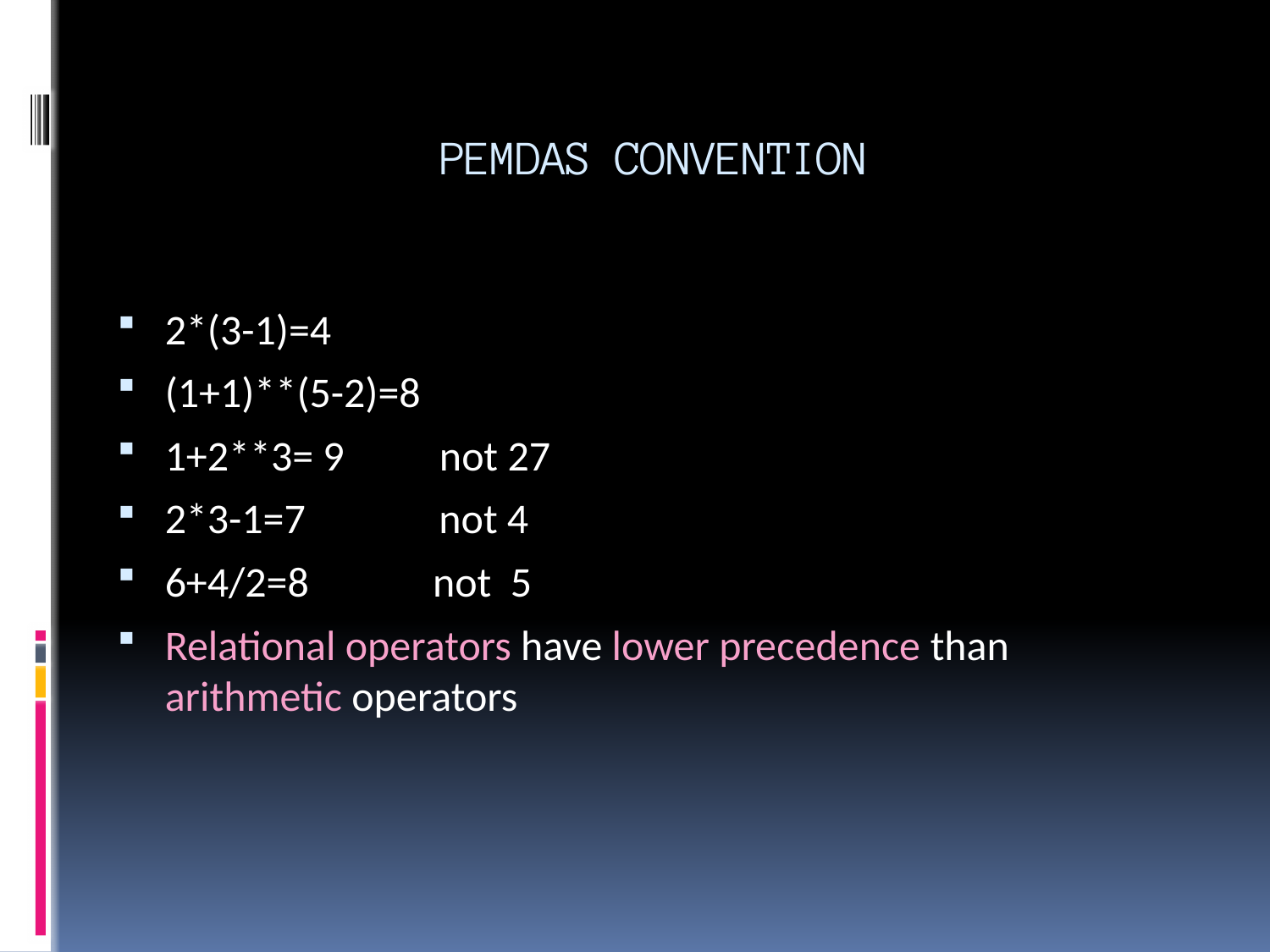

# PEMDAS CONVENTION

2*(3-1)=4
(1+1)**(5-2)=8
1+2**3= 9          not 27
2*3-1=7              not 4
6+4/2=8             not  5
Relational operators have lower precedence than arithmetic operators